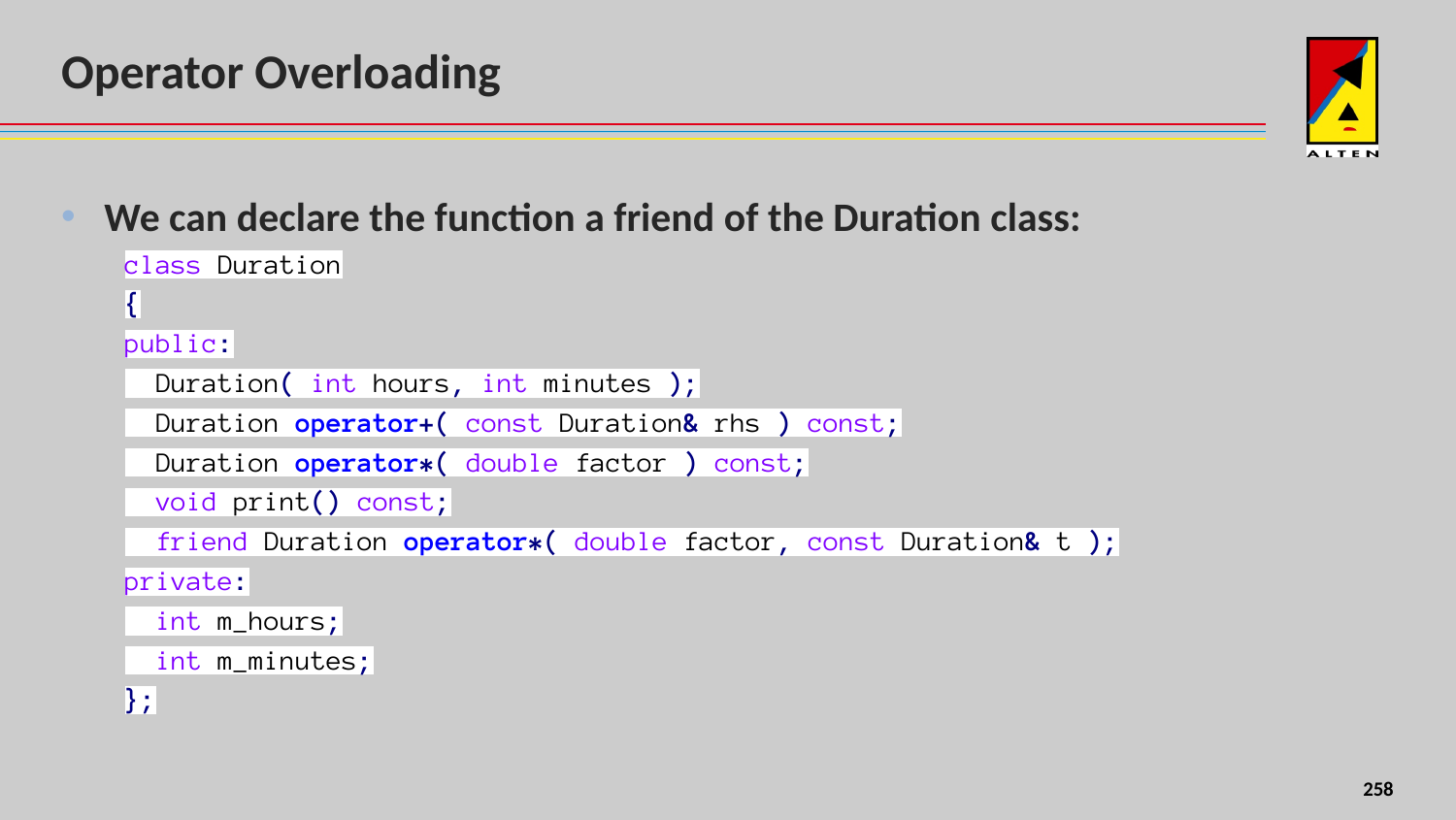

# Operator Overloading
We can declare the function a friend of the Duration class:
class Duration
{
public:
  Duration( int hours, int minutes );
  Duration operator+( const Duration& rhs ) const;
  Duration operator*( double factor ) const;
  void print() const;
  friend Duration operator*( double factor, const Duration& t );
private:
  int m_hours;
  int m_minutes;
};

258